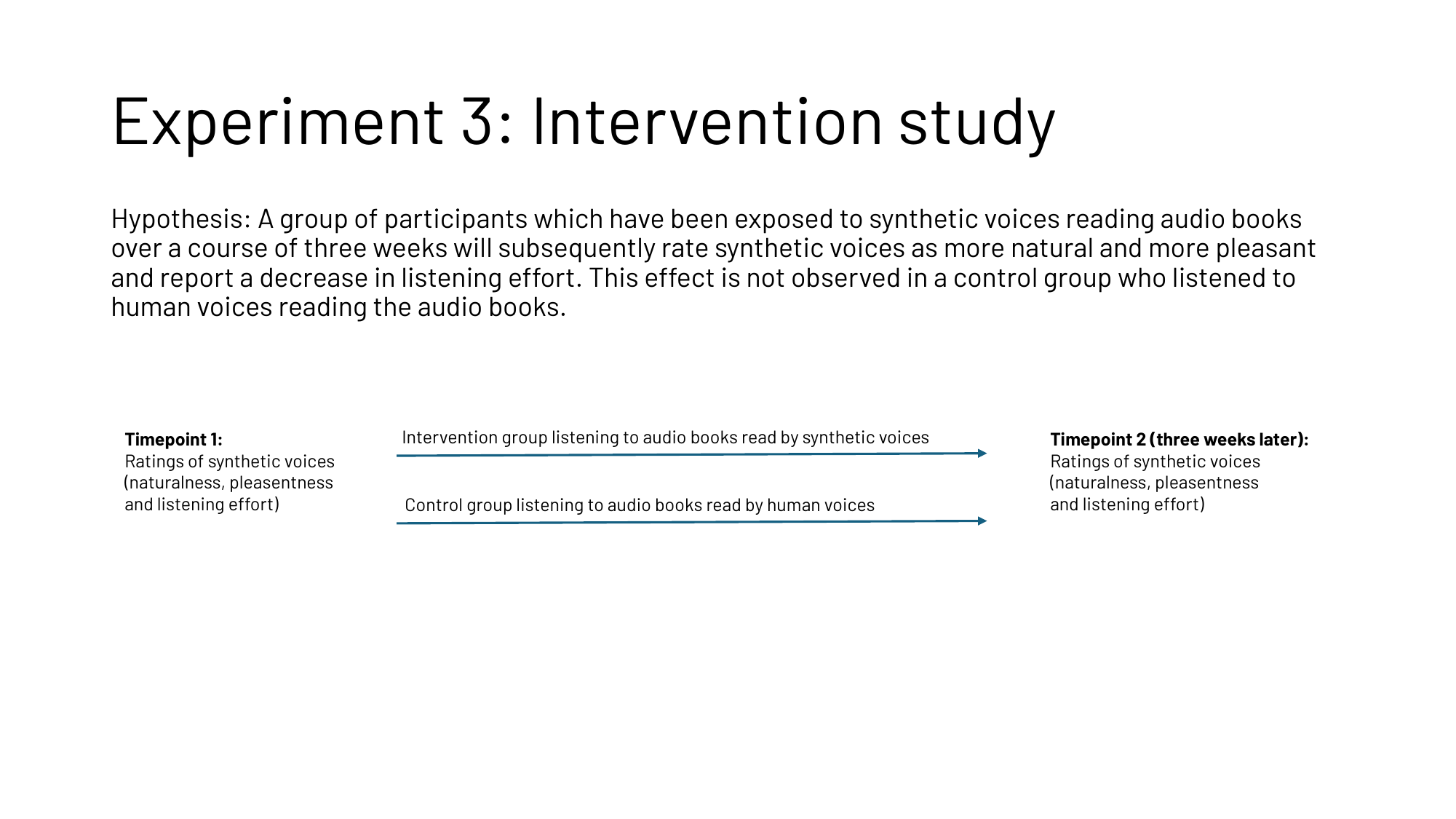

# Experiment 3: Intervention study
Hypothesis: A group of participants which have been exposed to synthetic voices reading audio books over a course of three weeks will subsequently rate synthetic voices as more natural and more pleasant and report a decrease in listening effort. This effect is not observed in a control group who listened to human voices reading the audio books.

Intervention group listening to audio books read by synthetic voices
Timepoint 2 (three weeks later):
Ratings of synthetic voices
(naturalness, pleasentness
and listening effort)
Timepoint 1:
Ratings of synthetic voices
(naturalness, pleasentness
and listening effort)
Control group listening to audio books read by human voices